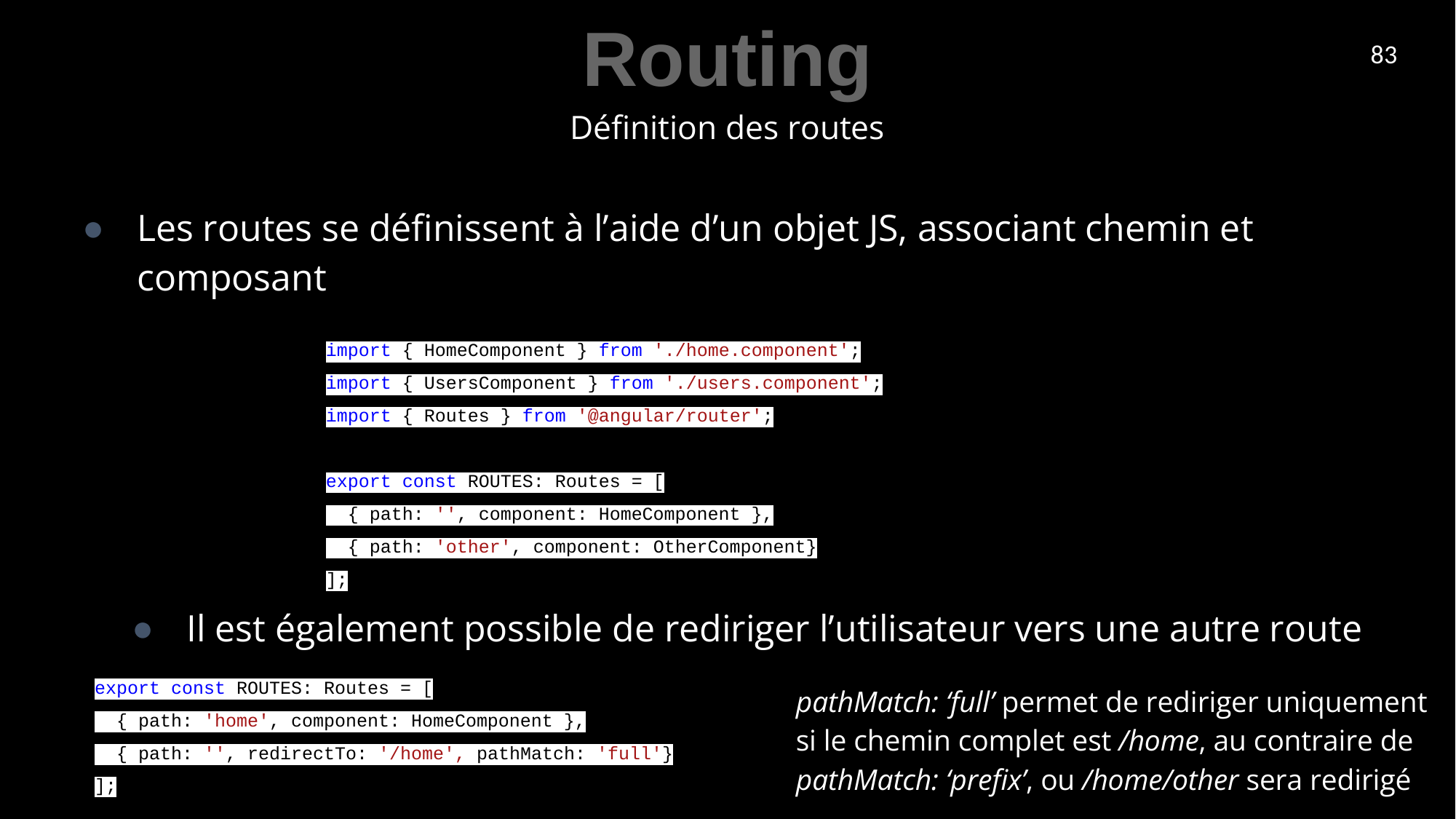

# Routing
83
Définition des routes
Les routes se définissent à l’aide d’un objet JS, associant chemin et composant
import { HomeComponent } from './home.component';
import { UsersComponent } from './users.component';
import { Routes } from '@angular/router';

export const ROUTES: Routes = [
  { path: '', component: HomeComponent },
  { path: 'other', component: OtherComponent}
];

Il est également possible de rediriger l’utilisateur vers une autre route
export const ROUTES: Routes = [
  { path: 'home', component: HomeComponent },
  { path: '', redirectTo: '/home', pathMatch: 'full'}
];
pathMatch: ‘full’ permet de rediriger uniquement si le chemin complet est /home, au contraire de pathMatch: ‘prefix’, ou /home/other sera redirigé